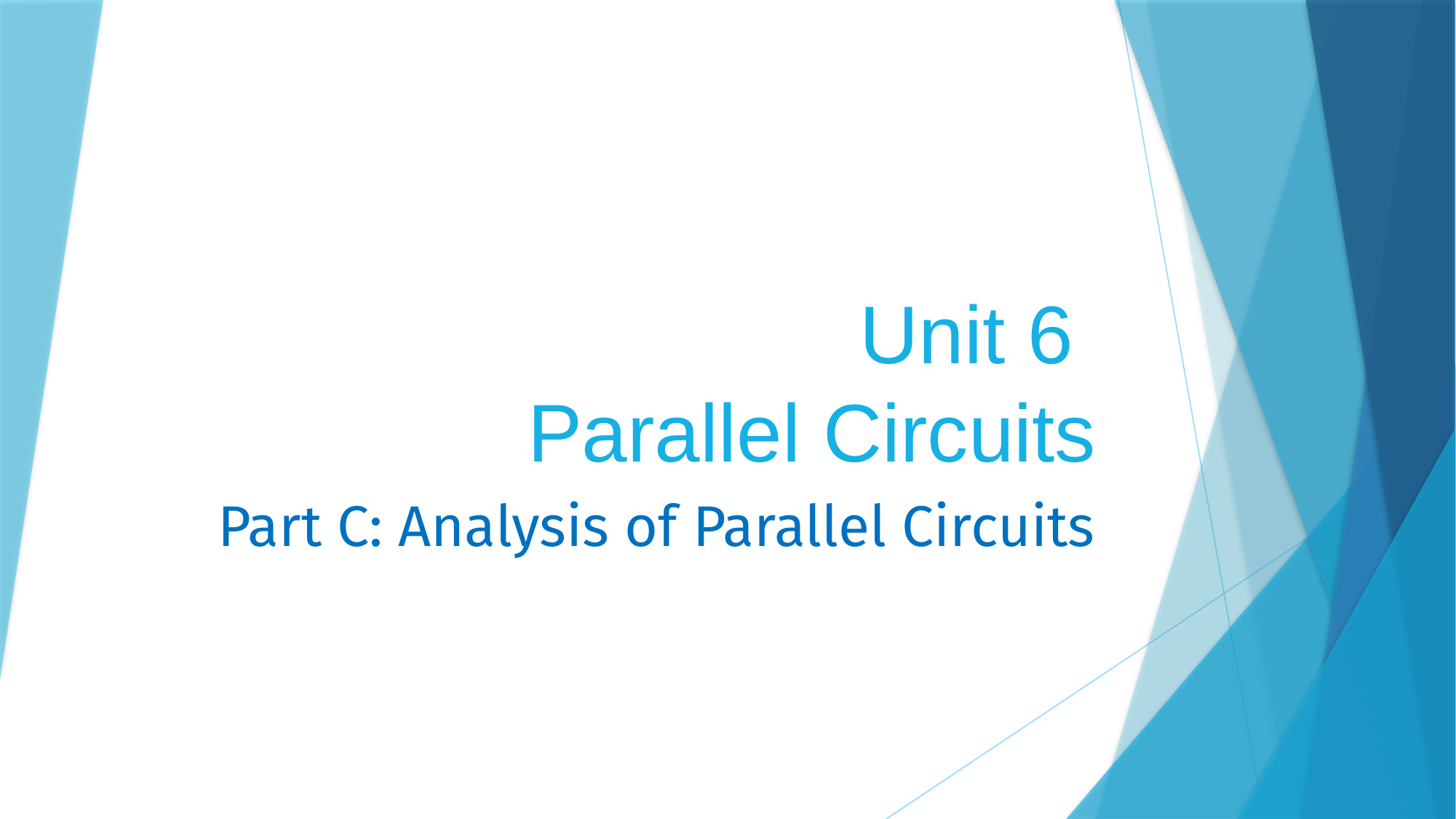

# Unit 6 Parallel Circuits
Part C: Analysis of Parallel Circuits